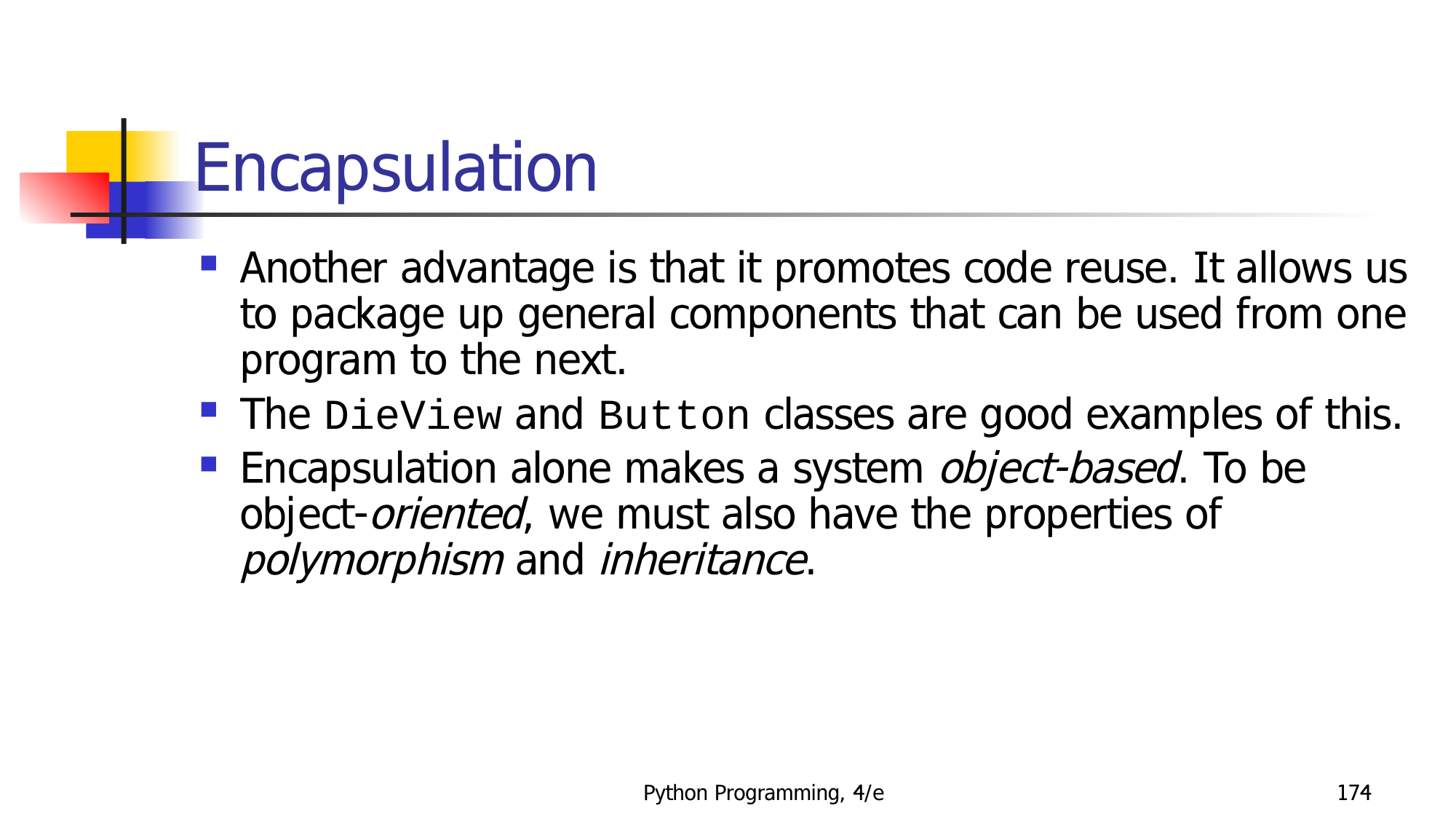

# Encapsulation
Another advantage is that it promotes code reuse. It allows us to package up general components that can be used from one program to the next.
The DieView and Button classes are good examples of this.
Encapsulation alone makes a system object-based. To be object-oriented, we must also have the properties of polymorphism and inheritance.
Python Programming, 4/e
174